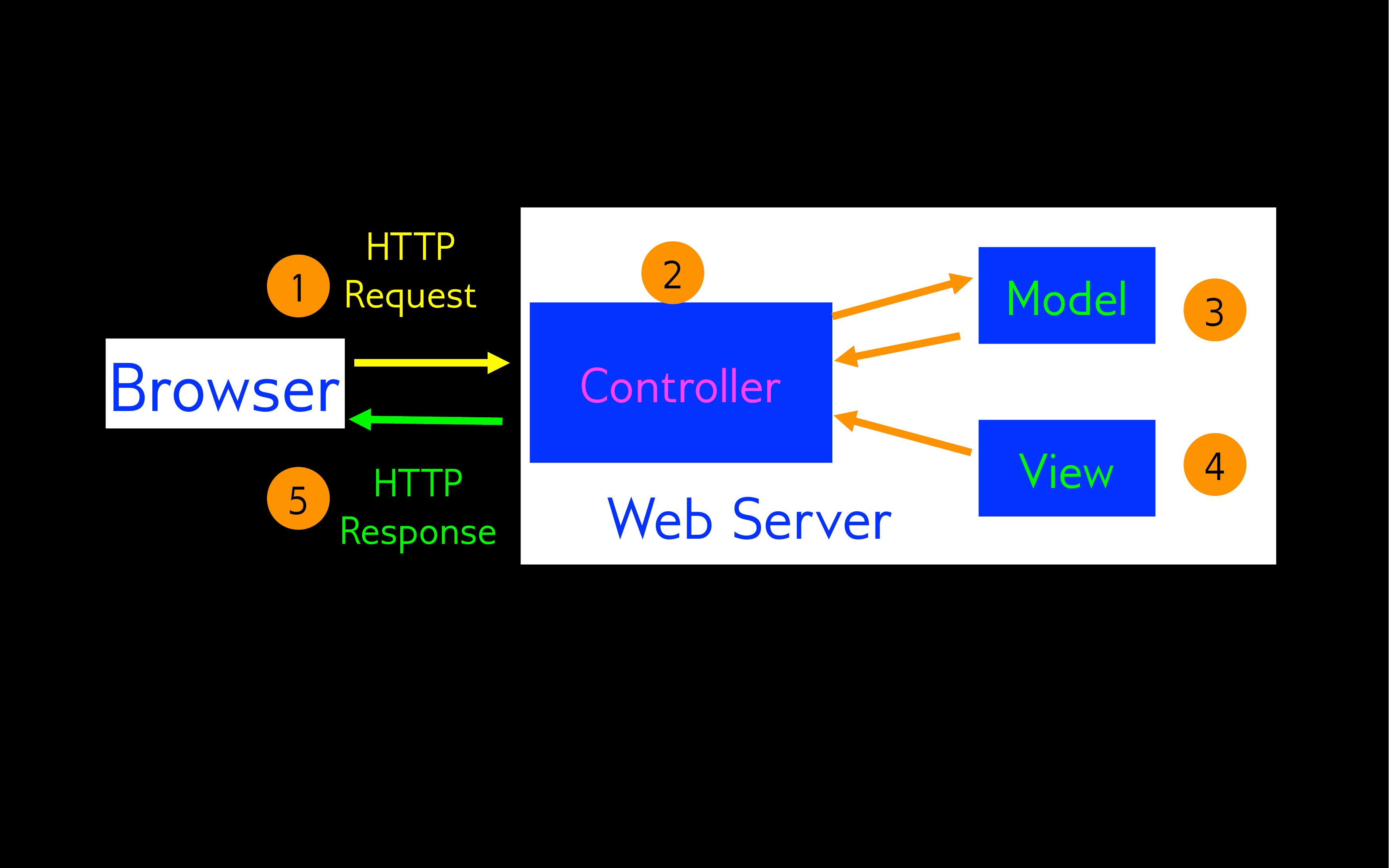

HTTP
Request
2
Model
1

3
Controller

Browser

View
4
HTTP
Response
5
Web Server